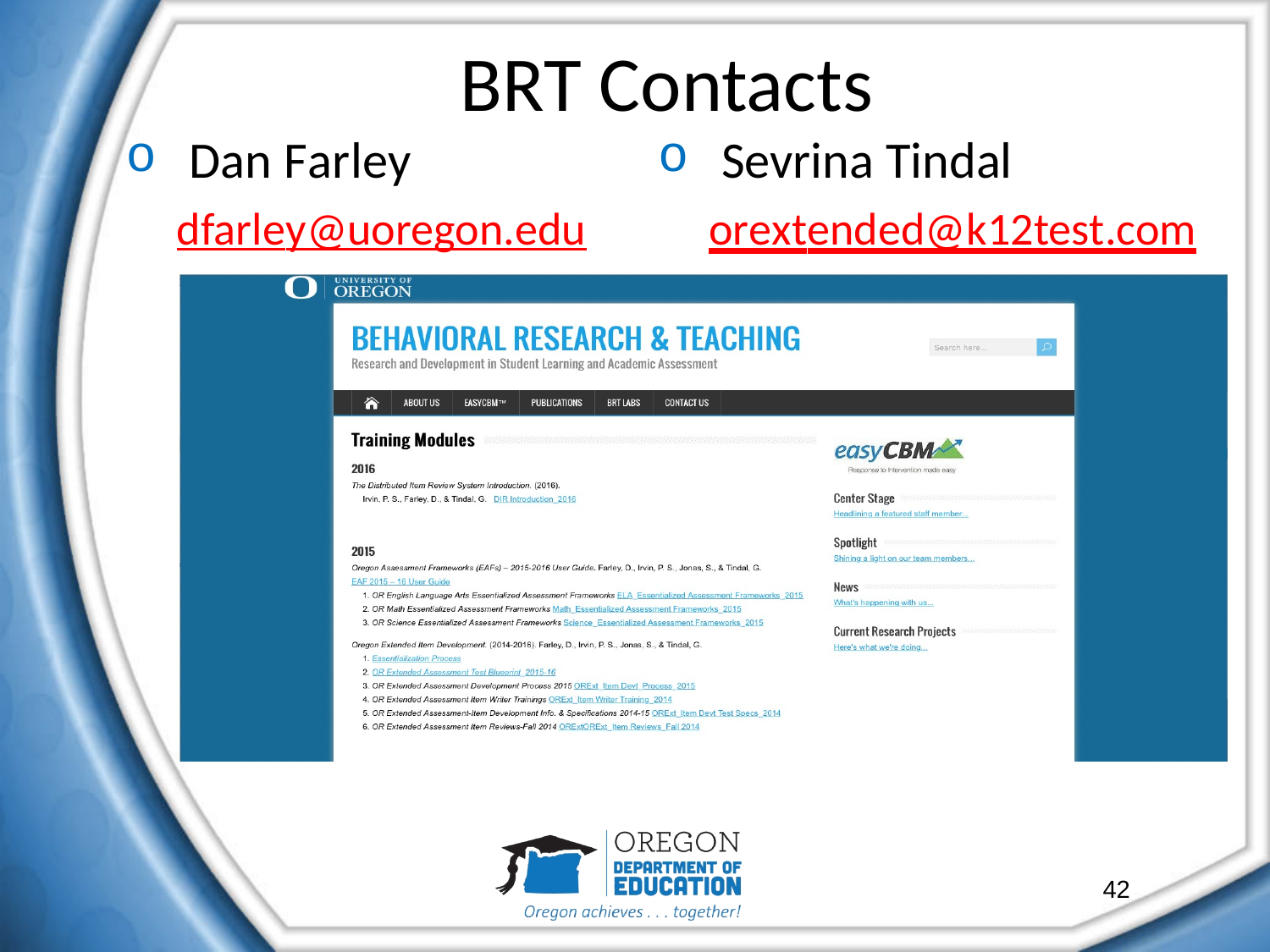

# BRT Contacts
Dan Farley
dfarley@uoregon.edu
Sevrina Tindal
orextended@k12test.com

42